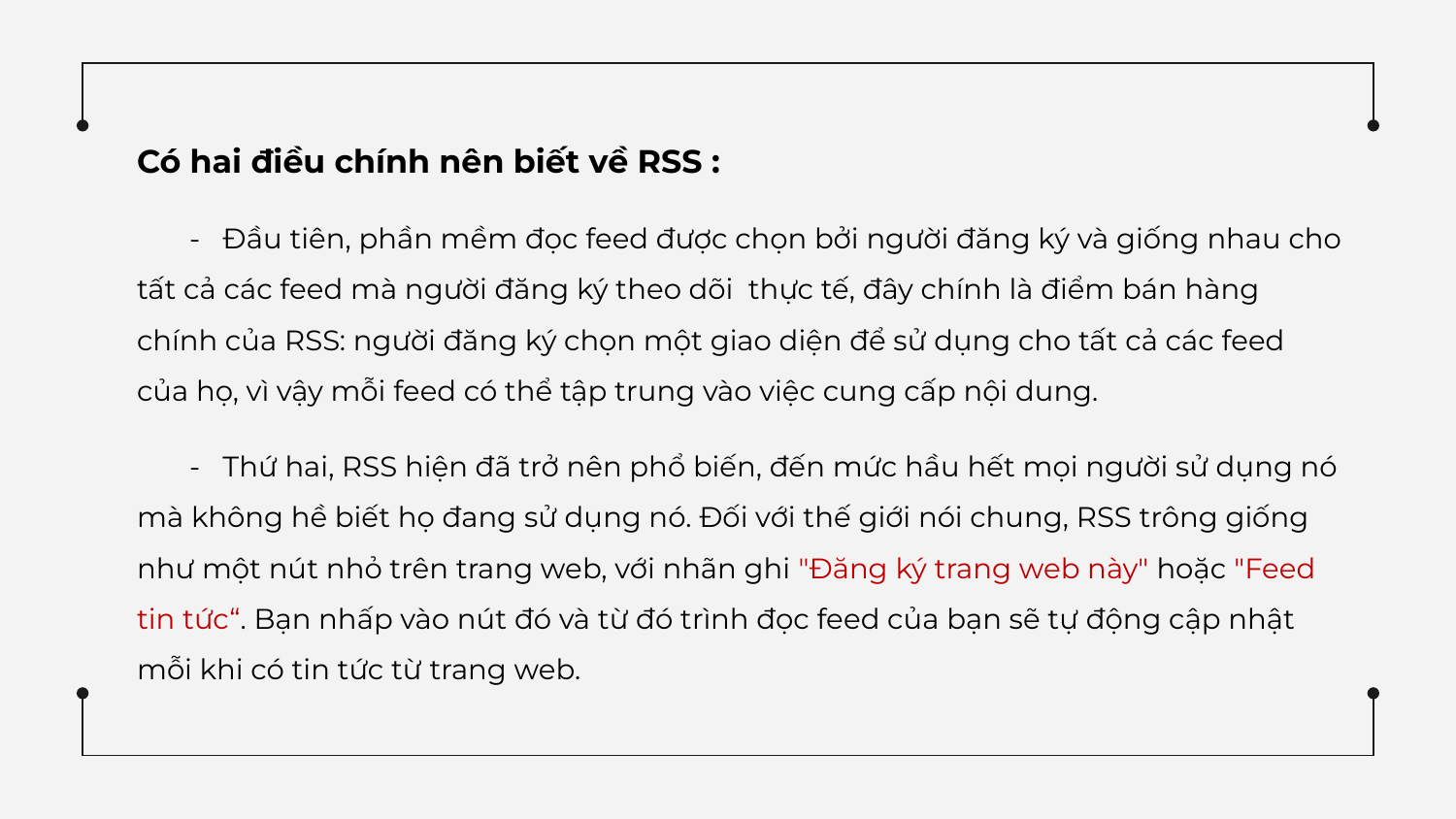

Có hai điều chính nên biết về RSS :
       -   Đầu tiên, phần mềm đọc feed được chọn bởi người đăng ký và giống nhau cho tất cả các feed mà người đăng ký theo dõi  thực tế, đây chính là điểm bán hàng chính của RSS: người đăng ký chọn một giao diện để sử dụng cho tất cả các feed của họ, vì vậy mỗi feed có thể tập trung vào việc cung cấp nội dung.
       -   Thứ hai, RSS hiện đã trở nên phổ biến, đến mức hầu hết mọi người sử dụng nó mà không hề biết họ đang sử dụng nó. Đối với thế giới nói chung, RSS trông giống như một nút nhỏ trên trang web, với nhãn ghi "Đăng ký trang web này" hoặc "Feed tin tức“. Bạn nhấp vào nút đó và từ đó trình đọc feed của bạn sẽ tự động cập nhật mỗi khi có tin tức từ trang web.